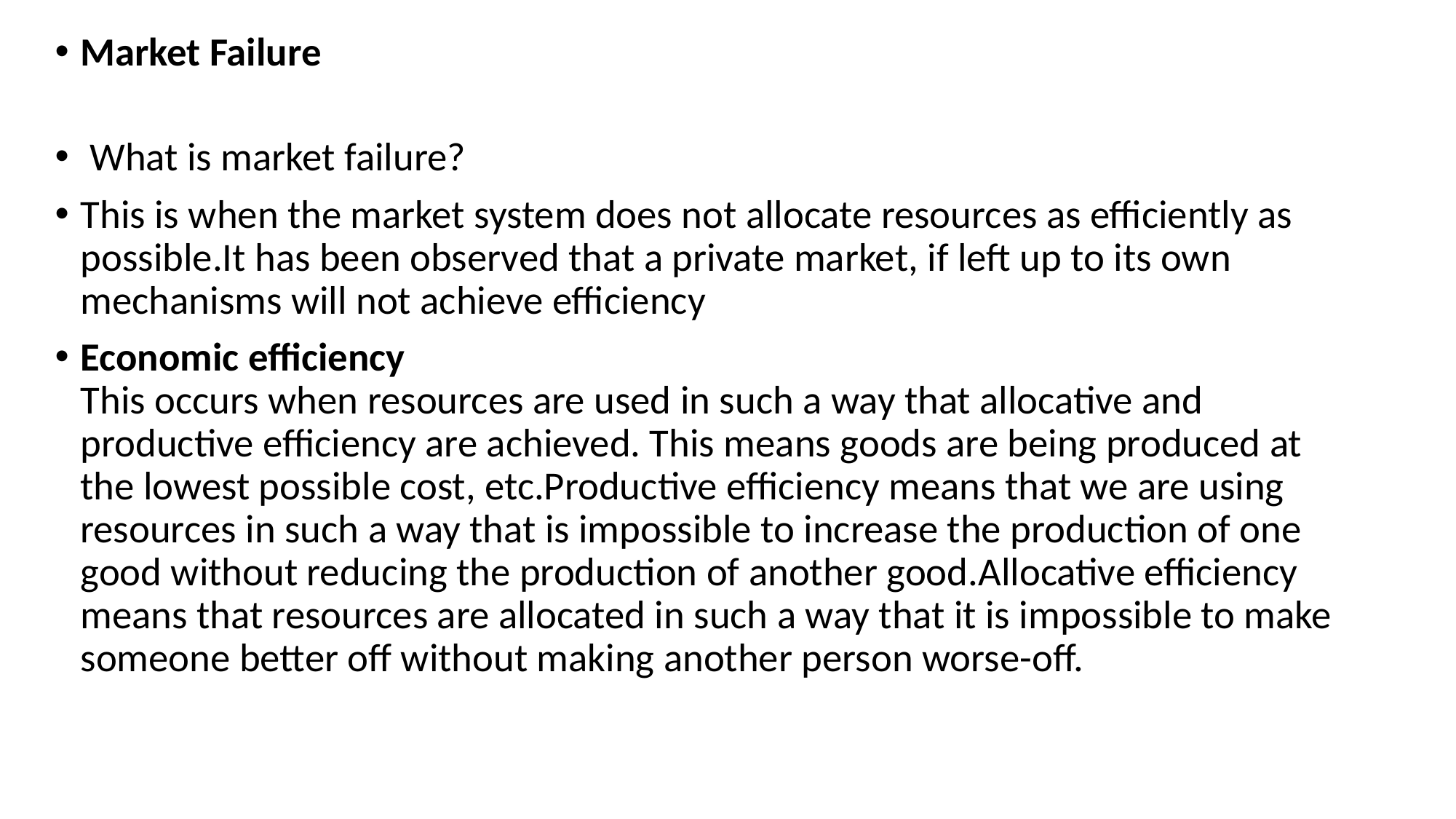

Market Failure
 What is market failure?
This is when the market system does not allocate resources as efficiently as possible.It has been observed that a private market, if left up to its own mechanisms will not achieve efficiency
Economic efficiency
This occurs when resources are used in such a way that allocative and productive efficiency are achieved. This means goods are being produced at the lowest possible cost, etc.Productive efficiency means that we are using resources in such a way that is impossible to increase the production of one good without reducing the production of another good.Allocative efficiency means that resources are allocated in such a way that it is impossible to make someone better off without making another person worse-off.